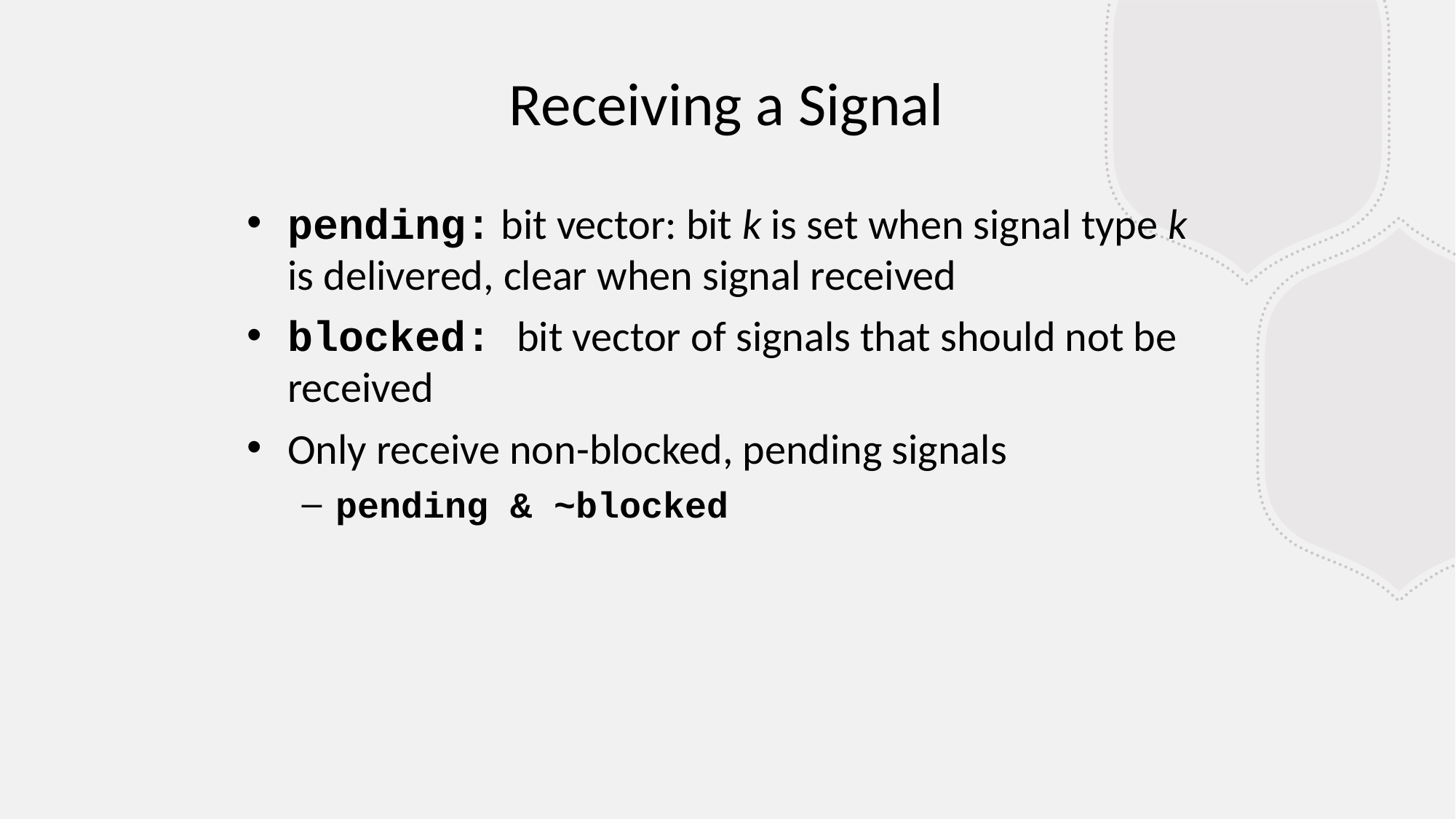

Receiving a Signal
pending: bit vector: bit k is set when signal type k is delivered, clear when signal received
blocked: bit vector of signals that should not be received
Only receive non-blocked, pending signals
pending & ~blocked